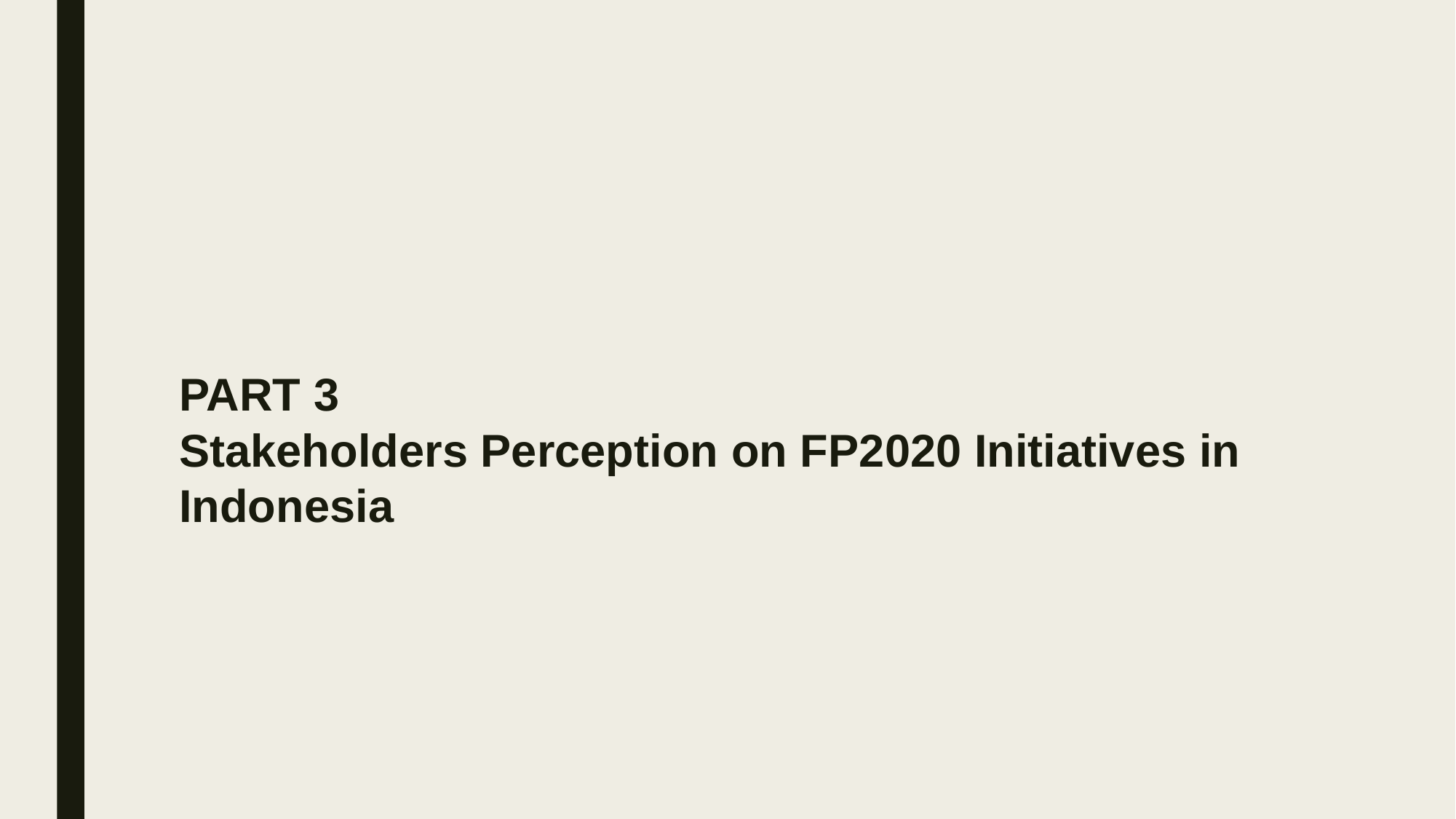

# PART 3 Stakeholders Perception on FP2020 Initiatives in Indonesia